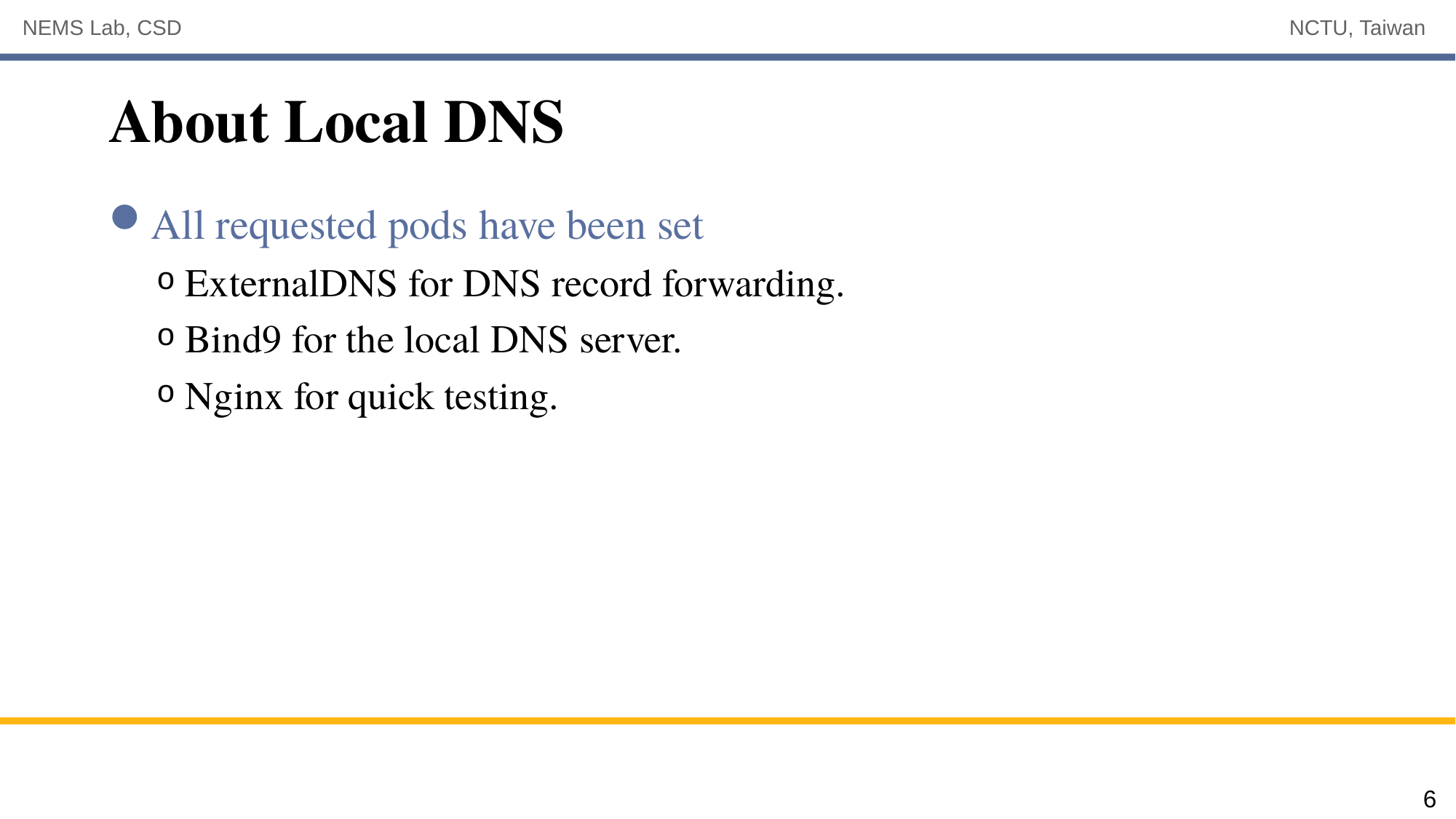

# About Local DNS
All requested pods have been set
 ExternalDNS for DNS record forwarding.
 Bind9 for the local DNS server.
 Nginx for quick testing.

6